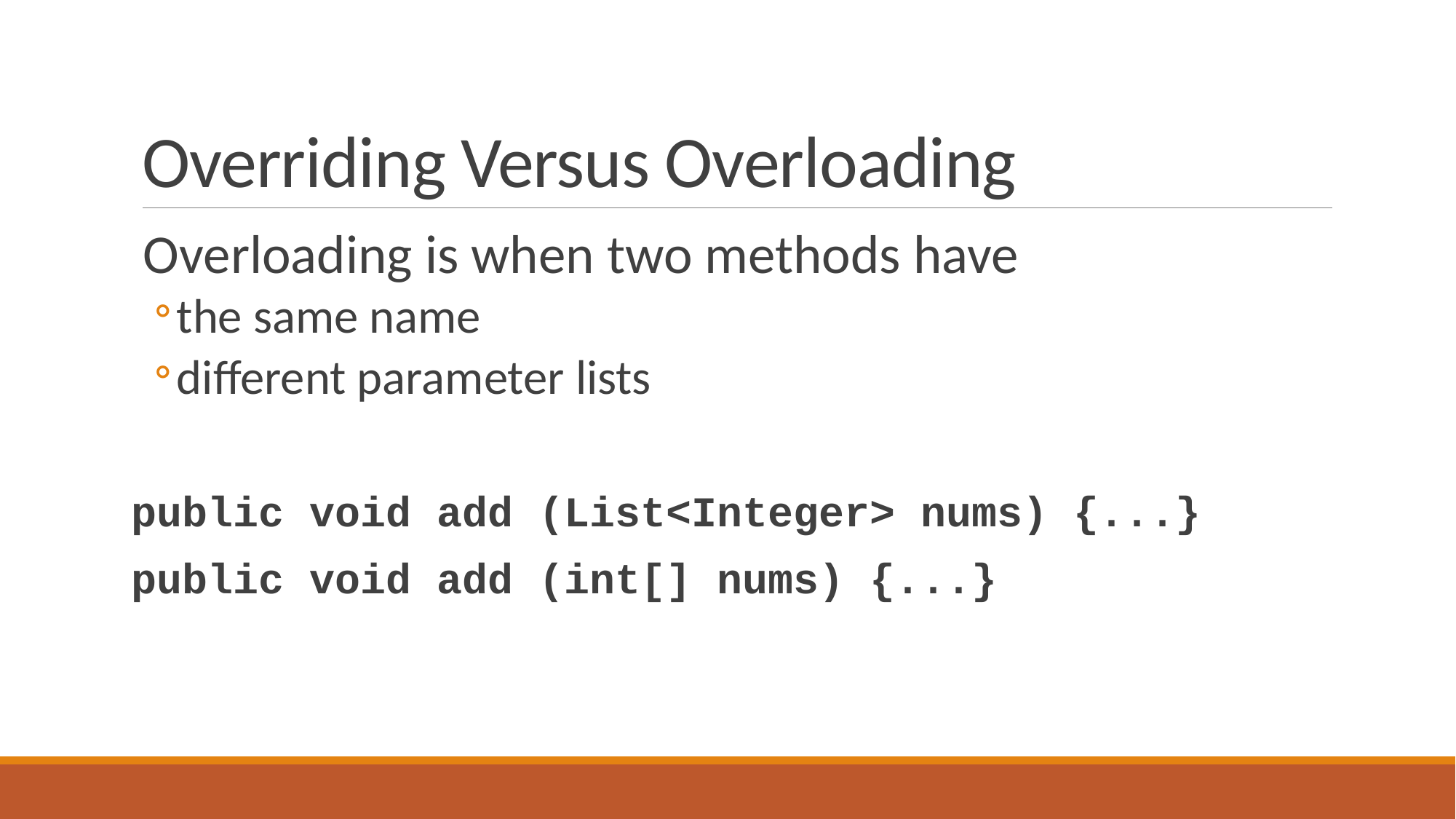

# Overriding Versus Overloading
Overloading is when two methods have
the same name
different parameter lists

public void add (List<Integer> nums) {...}
public void add (int[] nums) {...}